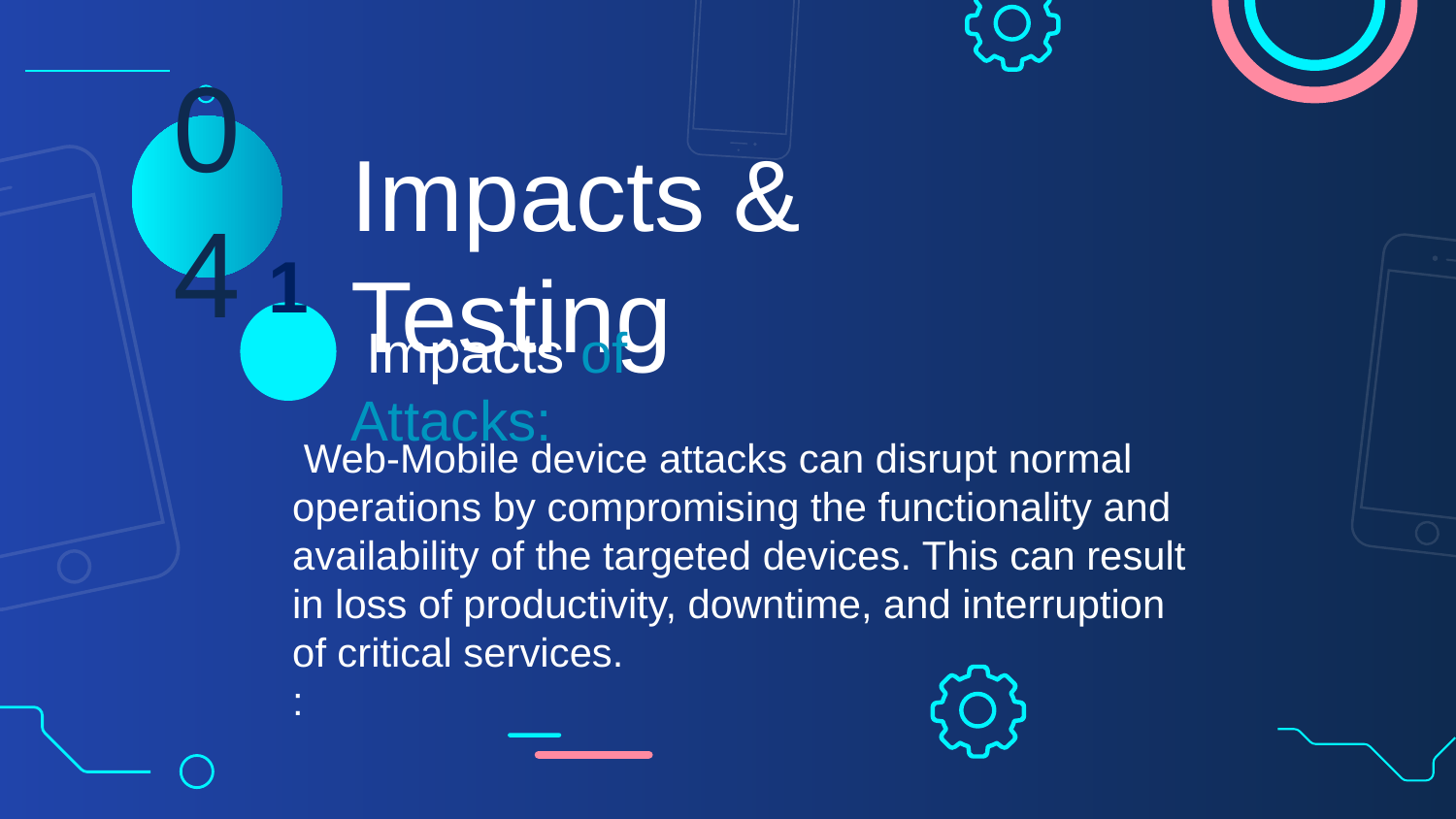

# Impacts & Testing
04
1
 Impacts of Attacks:
 Web-Mobile device attacks can disrupt normal operations by compromising the functionality and availability of the targeted devices. This can result in loss of productivity, downtime, and interruption of critical services.
: